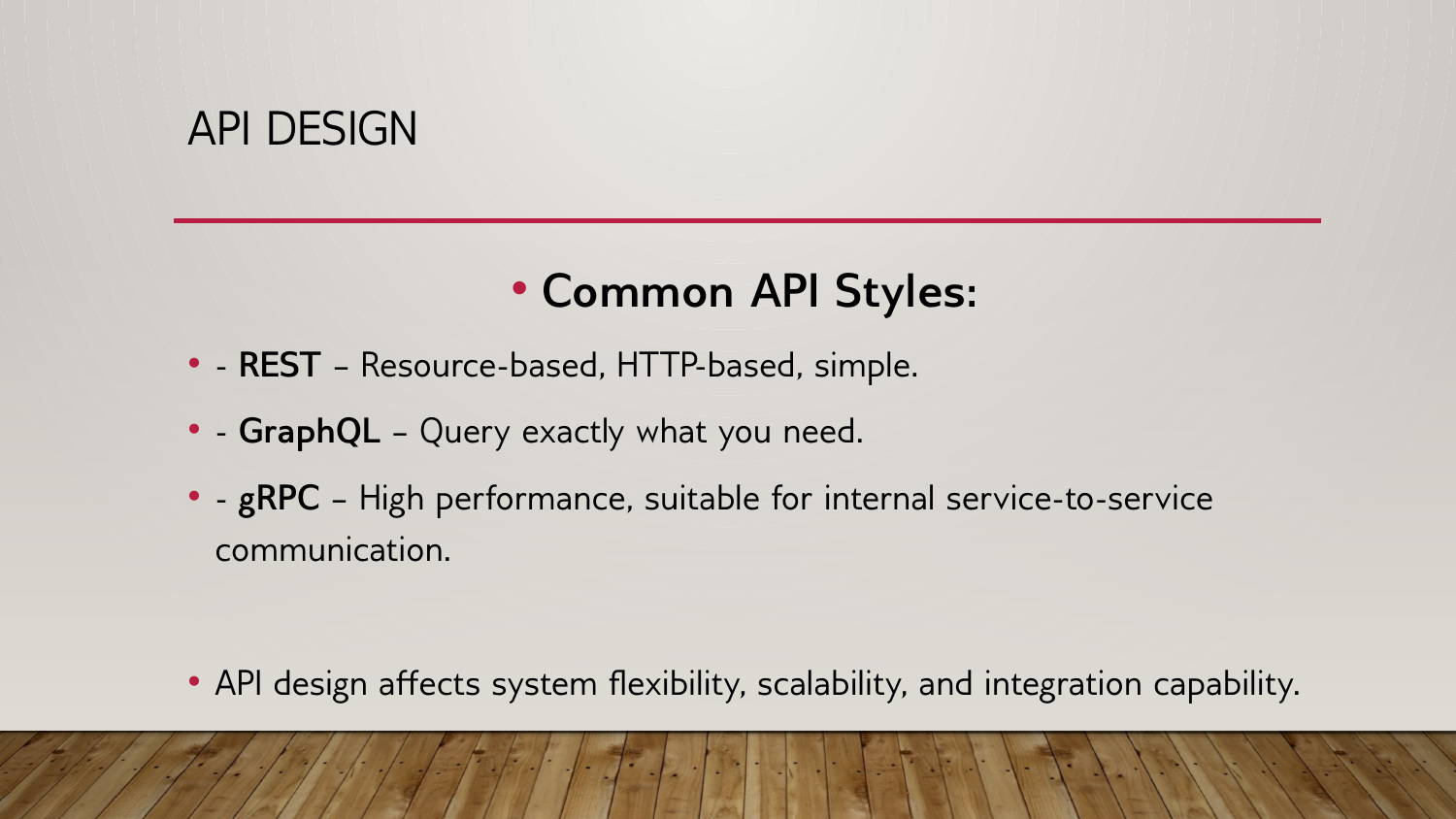

# API Design
Common API Styles:
- REST – Resource-based, HTTP-based, simple.
- GraphQL – Query exactly what you need.
- gRPC – High performance, suitable for internal service-to-service communication.

API design affects system flexibility, scalability, and integration capability.